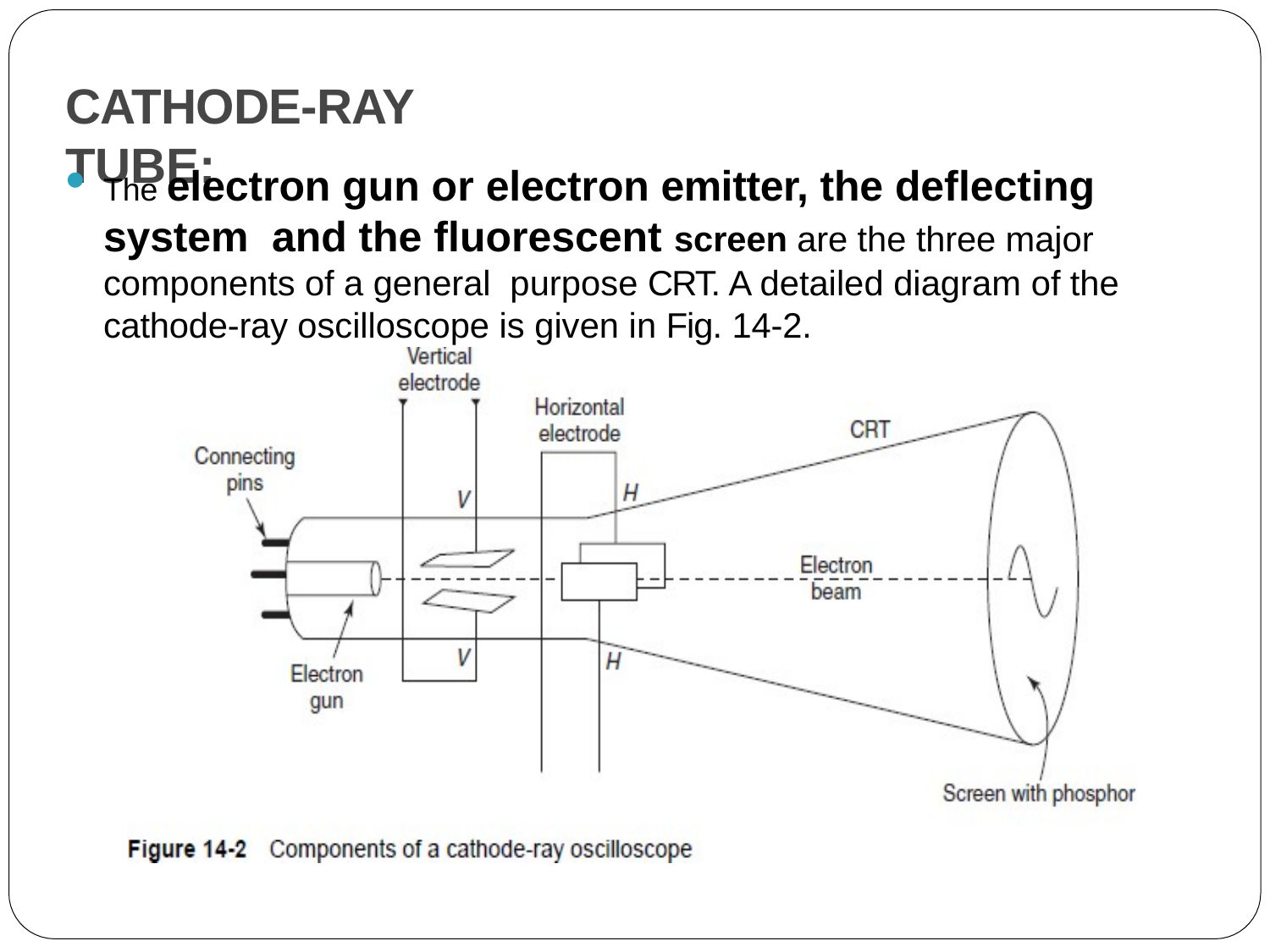

# CATHODE-RAY TUBE:
The electron gun or electron emitter, the deflecting system  and the fluorescent screen are the three major components of a general  purpose CRT. A detailed diagram of the cathode-ray oscilloscope is given in Fig. 14-2.